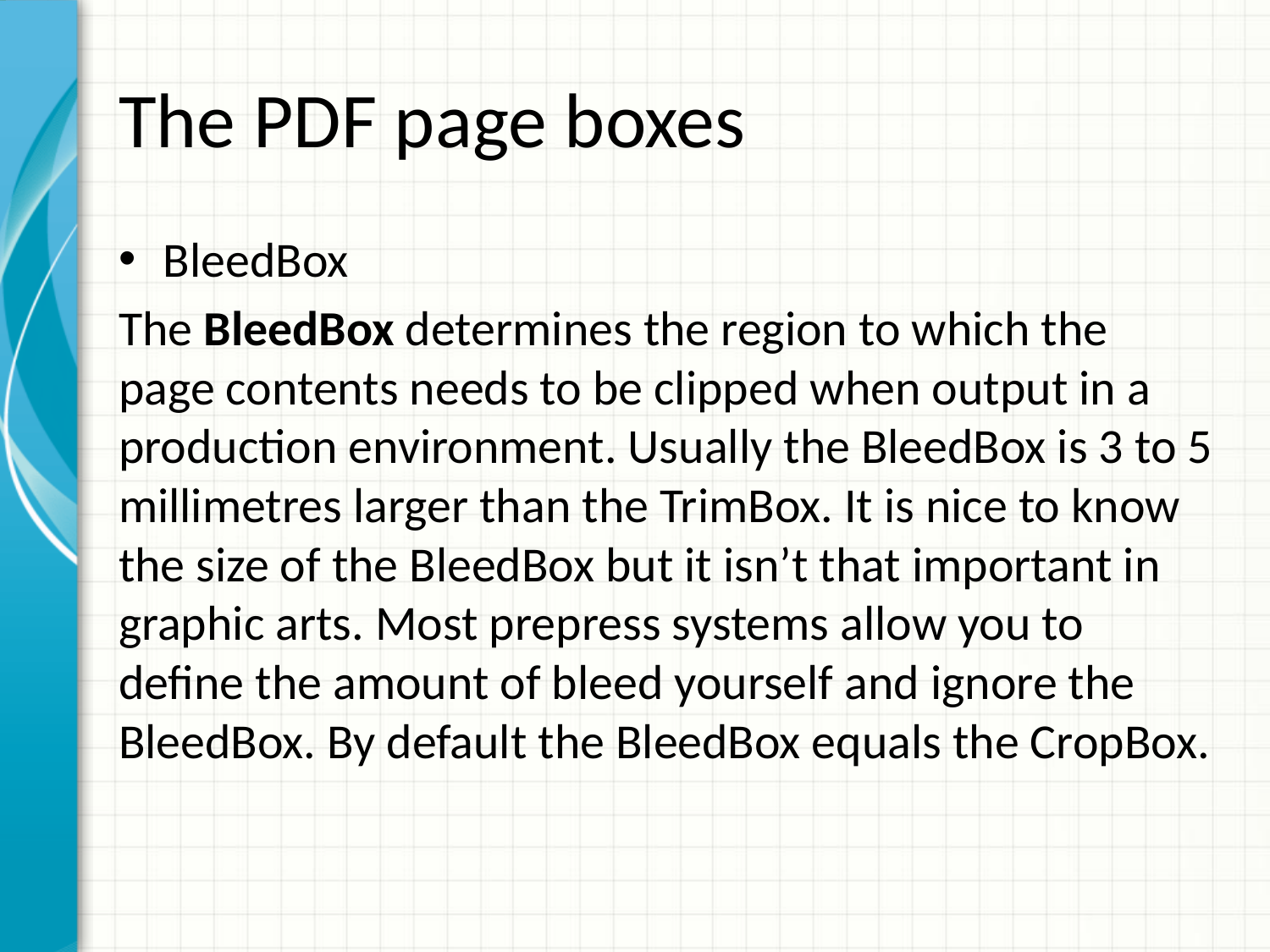

# The PDF page boxes
BleedBox
The BleedBox determines the region to which the page contents needs to be clipped when output in a production environment. Usually the BleedBox is 3 to 5 millimetres larger than the TrimBox. It is nice to know the size of the BleedBox but it isn’t that important in graphic arts. Most prepress systems allow you to define the amount of bleed yourself and ignore the BleedBox. By default the BleedBox equals the CropBox.